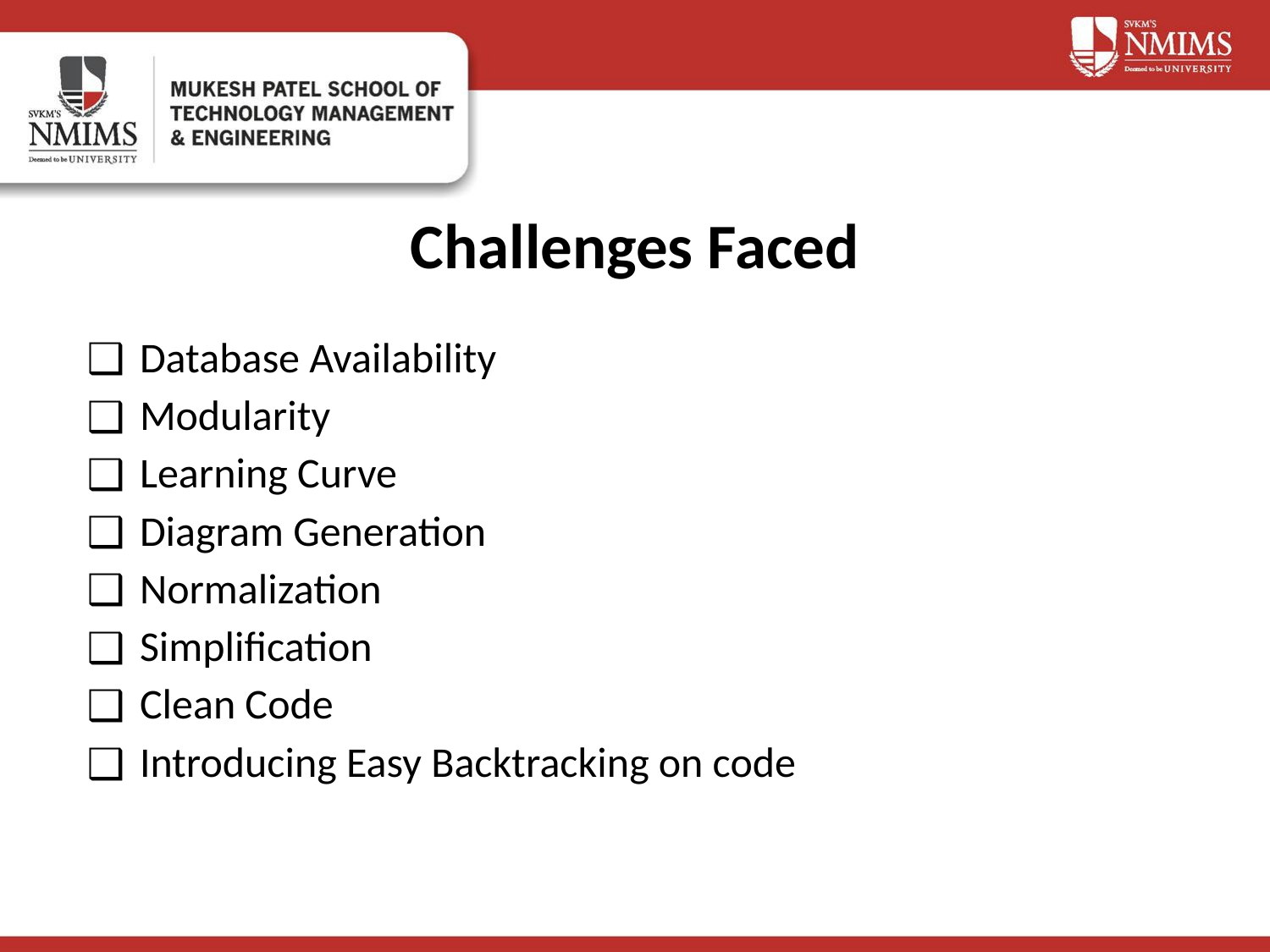

# Challenges Faced
Database Availability
Modularity
Learning Curve
Diagram Generation
Normalization
Simplification
Clean Code
Introducing Easy Backtracking on code